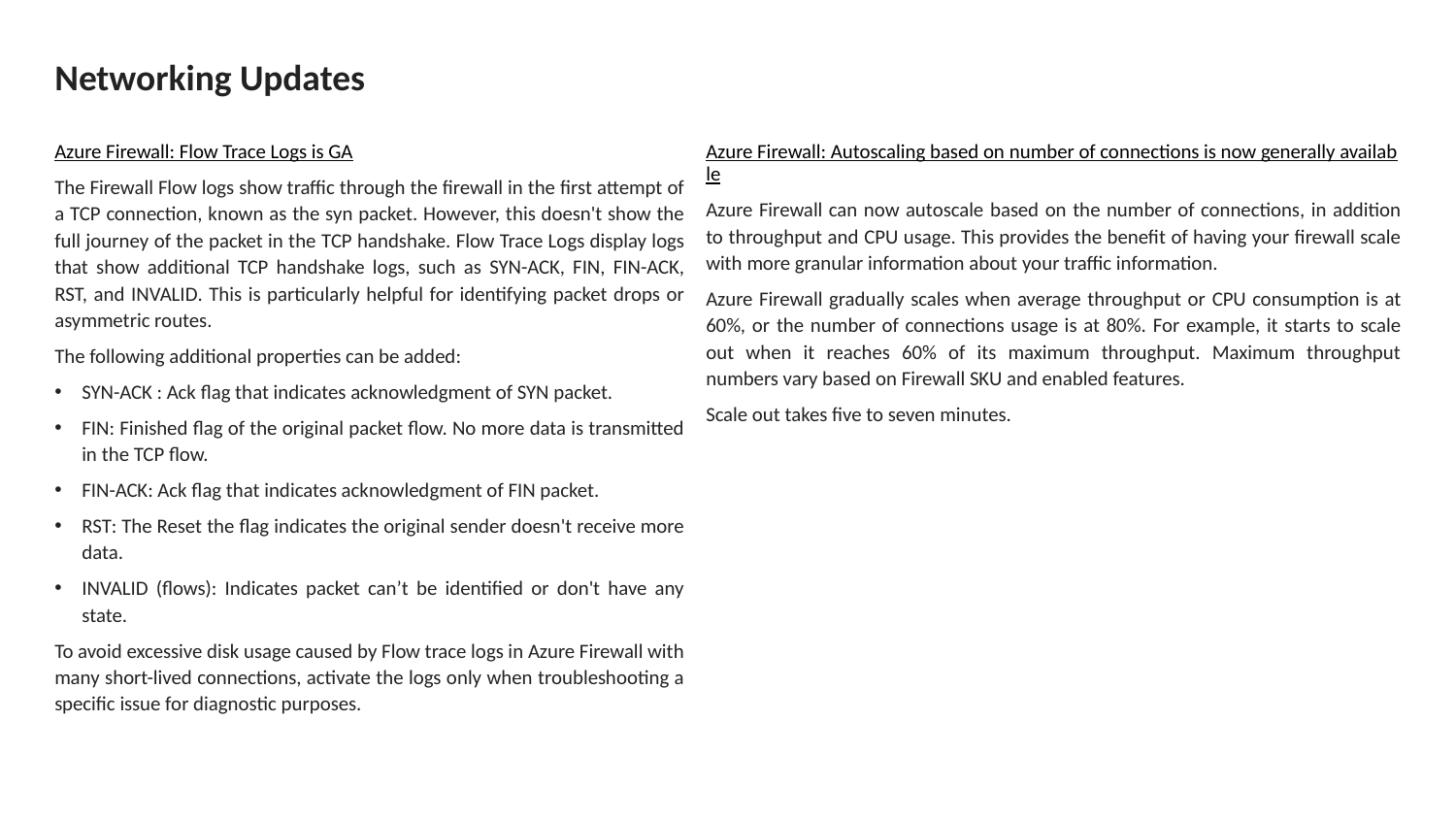

# Networking Updates
Azure Firewall: Flow Trace Logs is GA
The Firewall Flow logs show traffic through the firewall in the first attempt of a TCP connection, known as the syn packet. However, this doesn't show the full journey of the packet in the TCP handshake. Flow Trace Logs display logs that show additional TCP handshake logs, such as SYN-ACK, FIN, FIN-ACK, RST, and INVALID. This is particularly helpful for identifying packet drops or asymmetric routes.
The following additional properties can be added:
SYN-ACK : Ack flag that indicates acknowledgment of SYN packet.
FIN: Finished flag of the original packet flow. No more data is transmitted in the TCP flow.
FIN-ACK: Ack flag that indicates acknowledgment of FIN packet.
RST: The Reset the flag indicates the original sender doesn't receive more data.
INVALID (flows): Indicates packet can’t be identified or don't have any state.
To avoid excessive disk usage caused by Flow trace logs in Azure Firewall with many short-lived connections, activate the logs only when troubleshooting a specific issue for diagnostic purposes.
Azure Firewall: Autoscaling based on number of connections is now generally available
Azure Firewall can now autoscale based on the number of connections, in addition to throughput and CPU usage. This provides the benefit of having your firewall scale with more granular information about your traffic information.
Azure Firewall gradually scales when average throughput or CPU consumption is at 60%, or the number of connections usage is at 80%. For example, it starts to scale out when it reaches 60% of its maximum throughput. Maximum throughput numbers vary based on Firewall SKU and enabled features.
Scale out takes five to seven minutes.